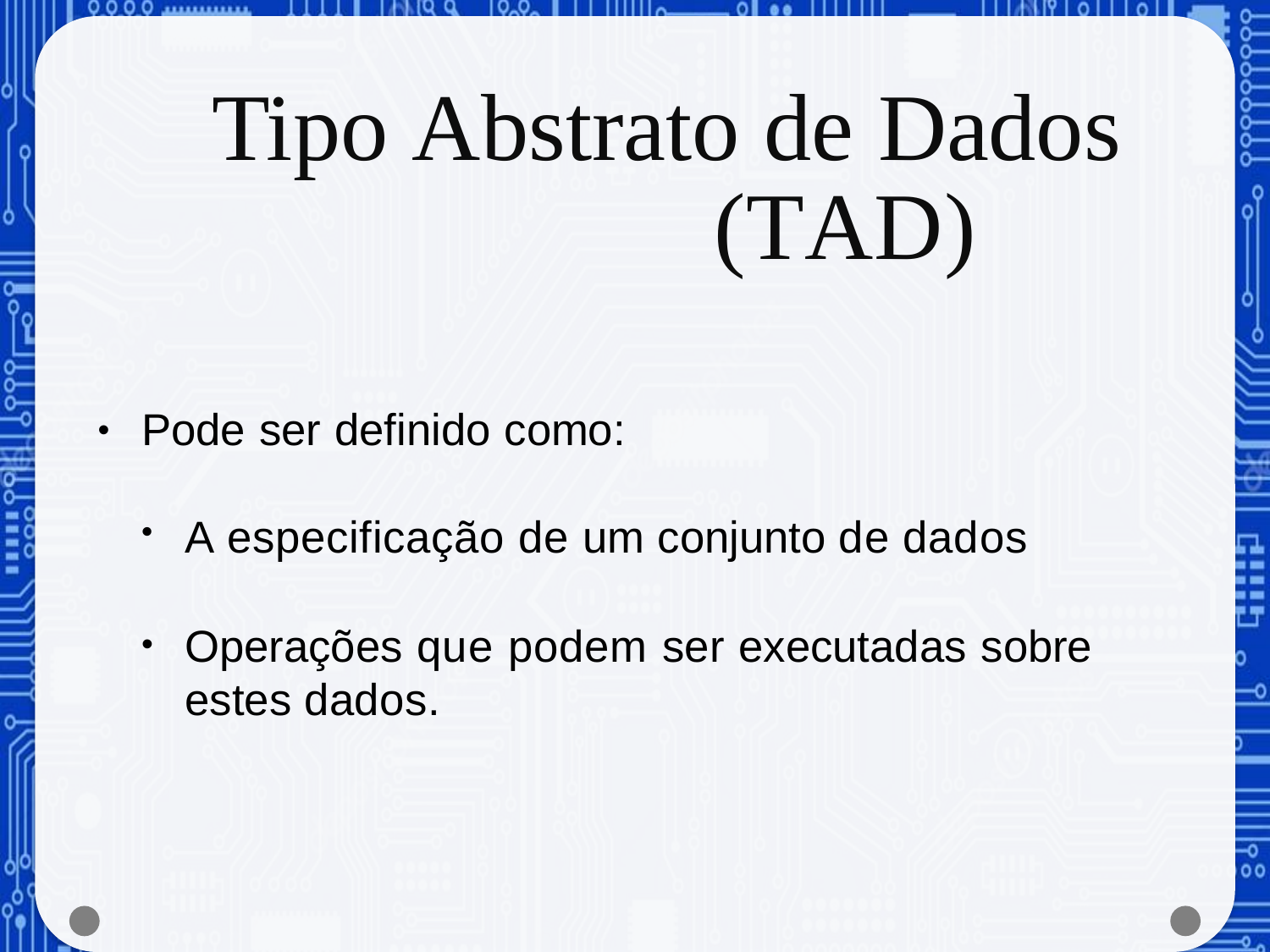

# Tipo Abstrato de Dados (TAD)
Pode ser definido como:

A especificação de um conjunto de dados

Operações que podem ser executadas sobre estes dados.
•
Estrutura de Dados
Prof. Fábio Takeda